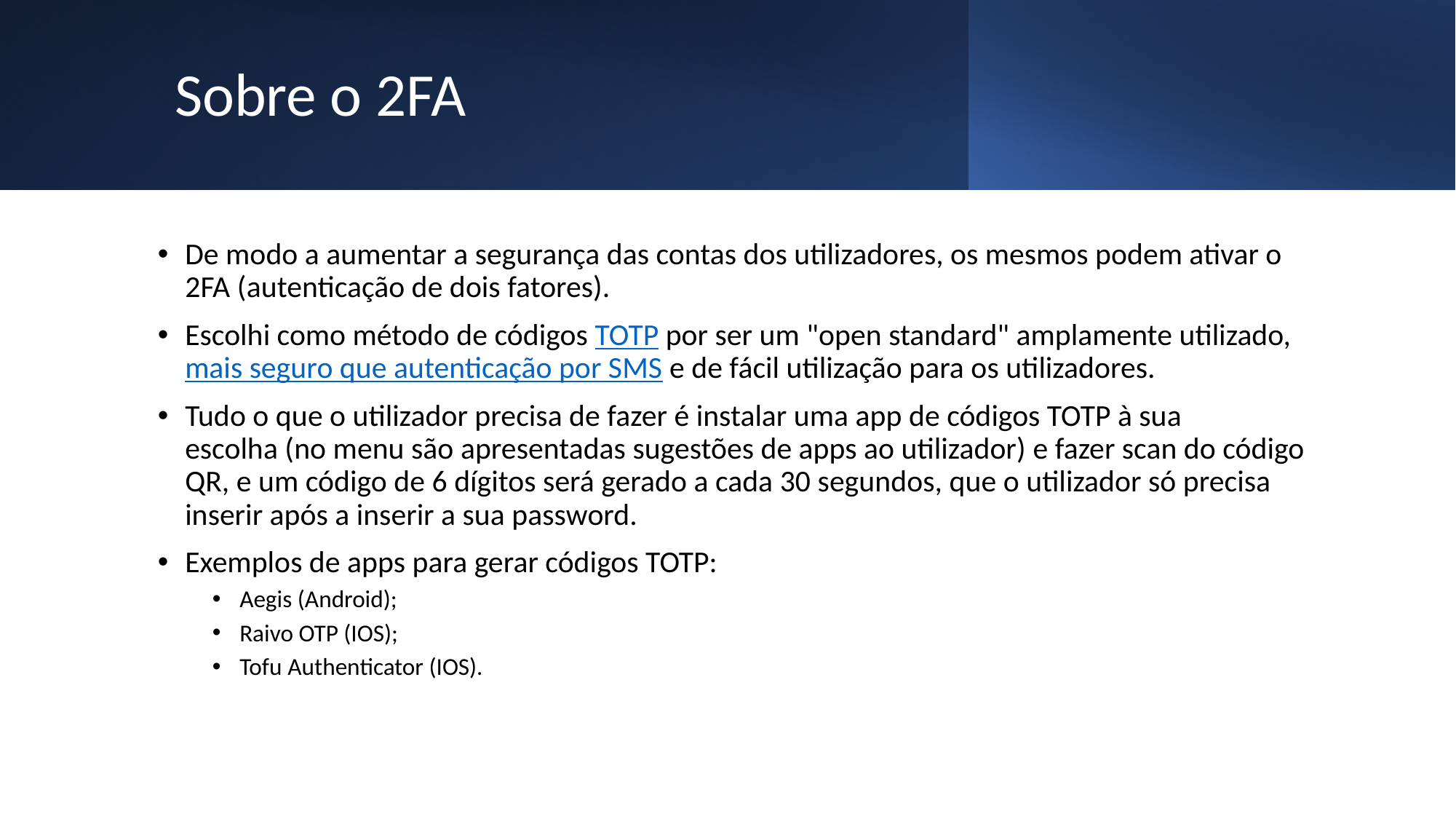

# Sobre o 2FA
De modo a aumentar a segurança das contas dos utilizadores, os mesmos podem ativar o 2FA (autenticação de dois fatores).
Escolhi como método de códigos TOTP por ser um "open standard" amplamente utilizado, mais seguro que autenticação por SMS e de fácil utilização para os utilizadores.
Tudo o que o utilizador precisa de fazer é instalar uma app de códigos TOTP à sua escolha (no menu são apresentadas sugestões de apps ao utilizador) e fazer scan do código QR, e um código de 6 dígitos será gerado a cada 30 segundos, que o utilizador só precisa inserir após a inserir a sua password.
Exemplos de apps para gerar códigos TOTP:
Aegis (Android);
Raivo OTP (IOS);
Tofu Authenticator (IOS).